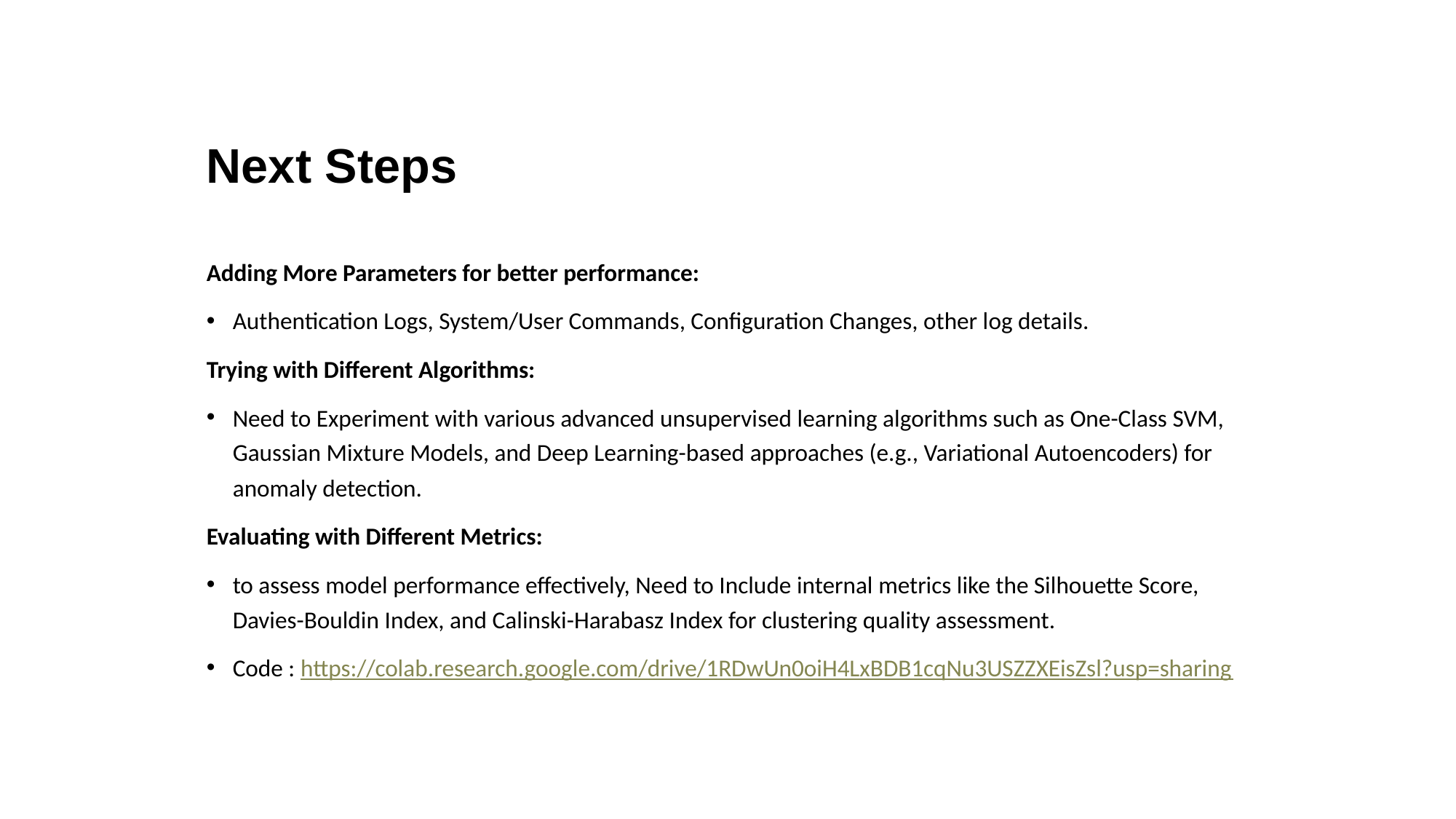

# Next Steps
Adding More Parameters for better performance:
Authentication Logs, System/User Commands, Configuration Changes, other log details.
Trying with Different Algorithms:
Need to Experiment with various advanced unsupervised learning algorithms such as One-Class SVM, Gaussian Mixture Models, and Deep Learning-based approaches (e.g., Variational Autoencoders) for anomaly detection.
Evaluating with Different Metrics:
to assess model performance effectively, Need to Include internal metrics like the Silhouette Score, Davies-Bouldin Index, and Calinski-Harabasz Index for clustering quality assessment.
Code : https://colab.research.google.com/drive/1RDwUn0oiH4LxBDB1cqNu3USZZXEisZsl?usp=sharing